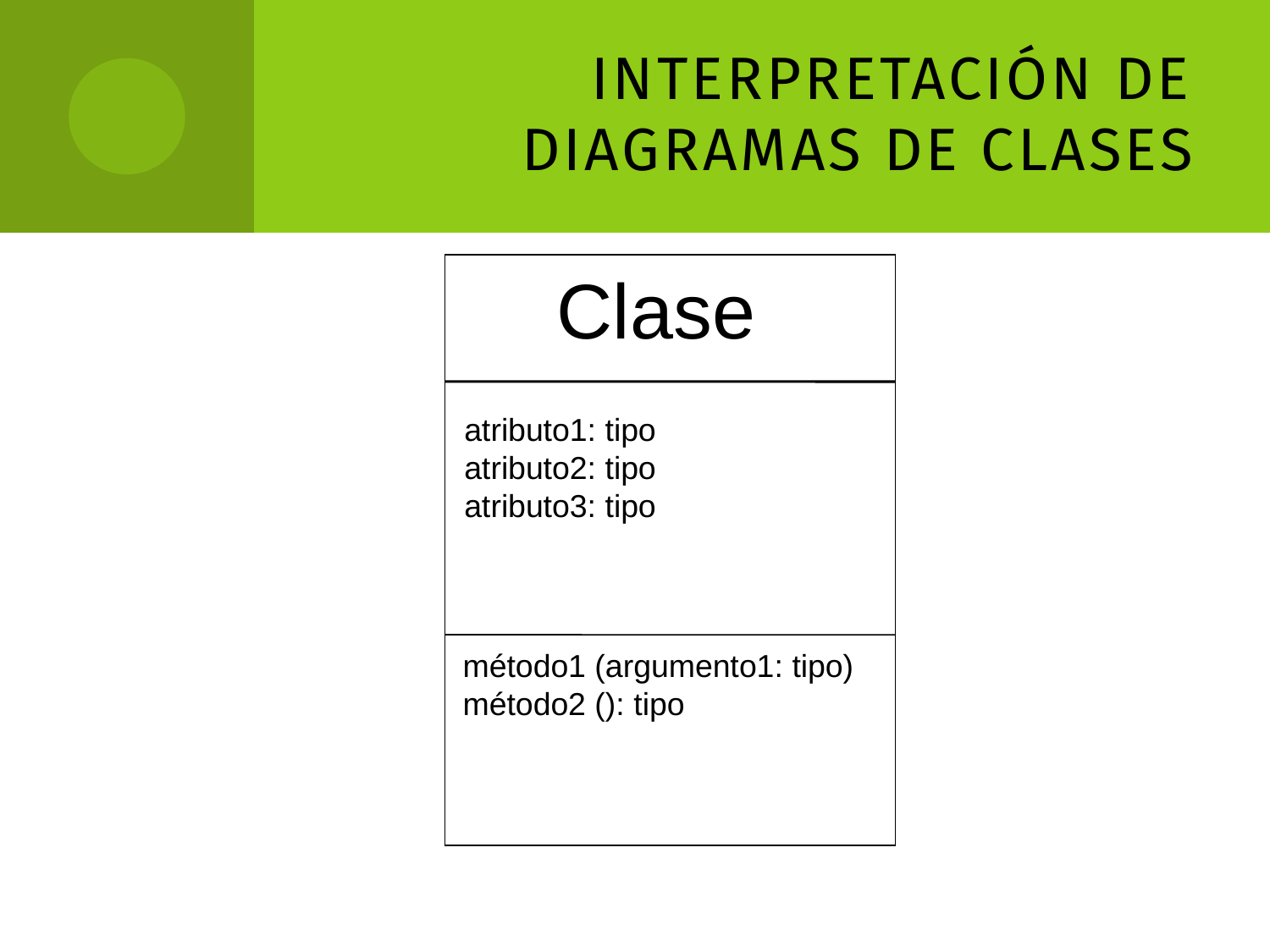

# Interpretación de diagramas de clases

Clase

atributo1: tipo
atributo2: tipo
atributo3: tipo
método1 (argumento1: tipo)
método2 (): tipo